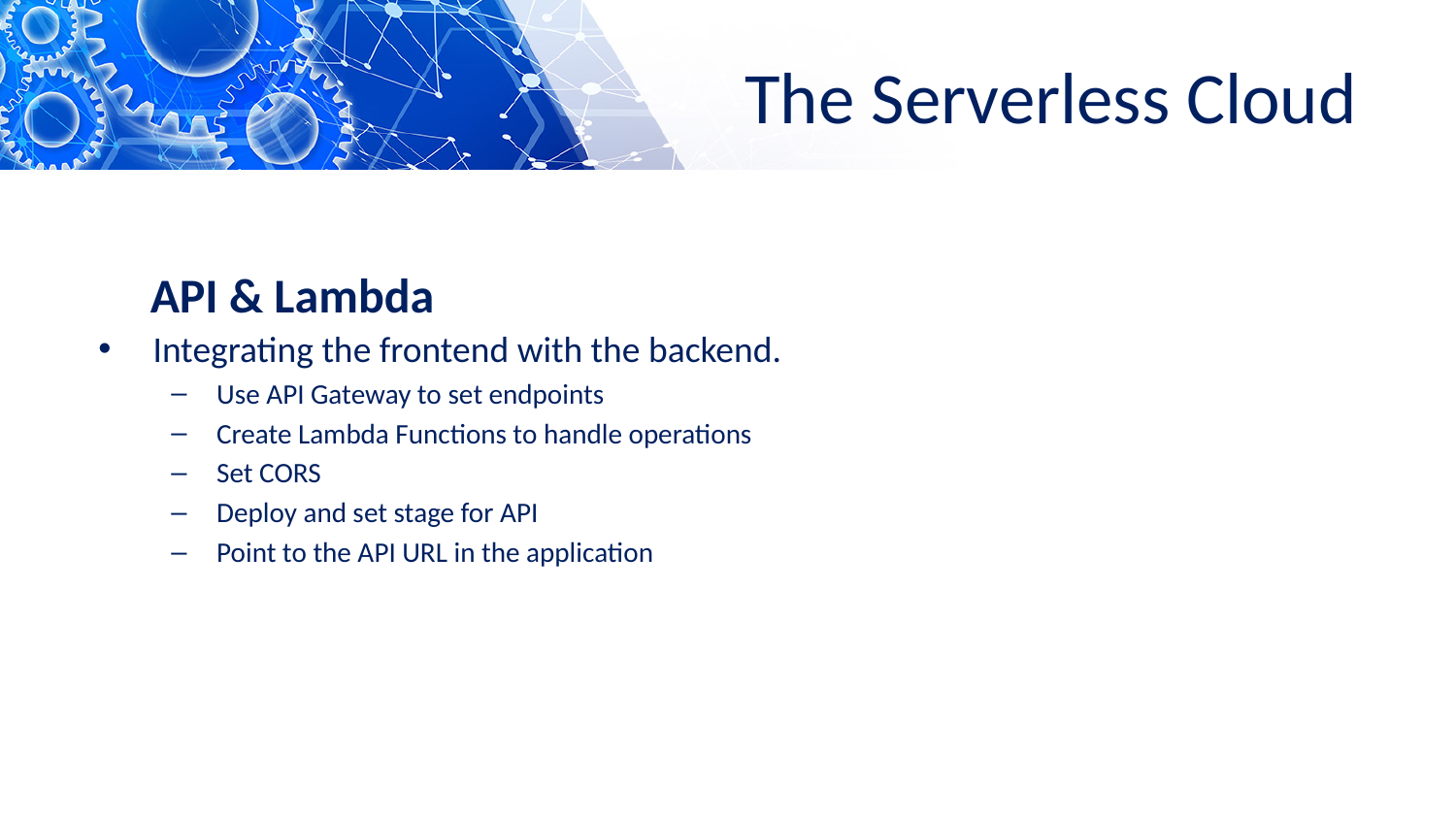

# The Serverless Cloud
API & Lambda
Integrating the frontend with the backend.
Use API Gateway to set endpoints
Create Lambda Functions to handle operations
Set CORS
Deploy and set stage for API
Point to the API URL in the application